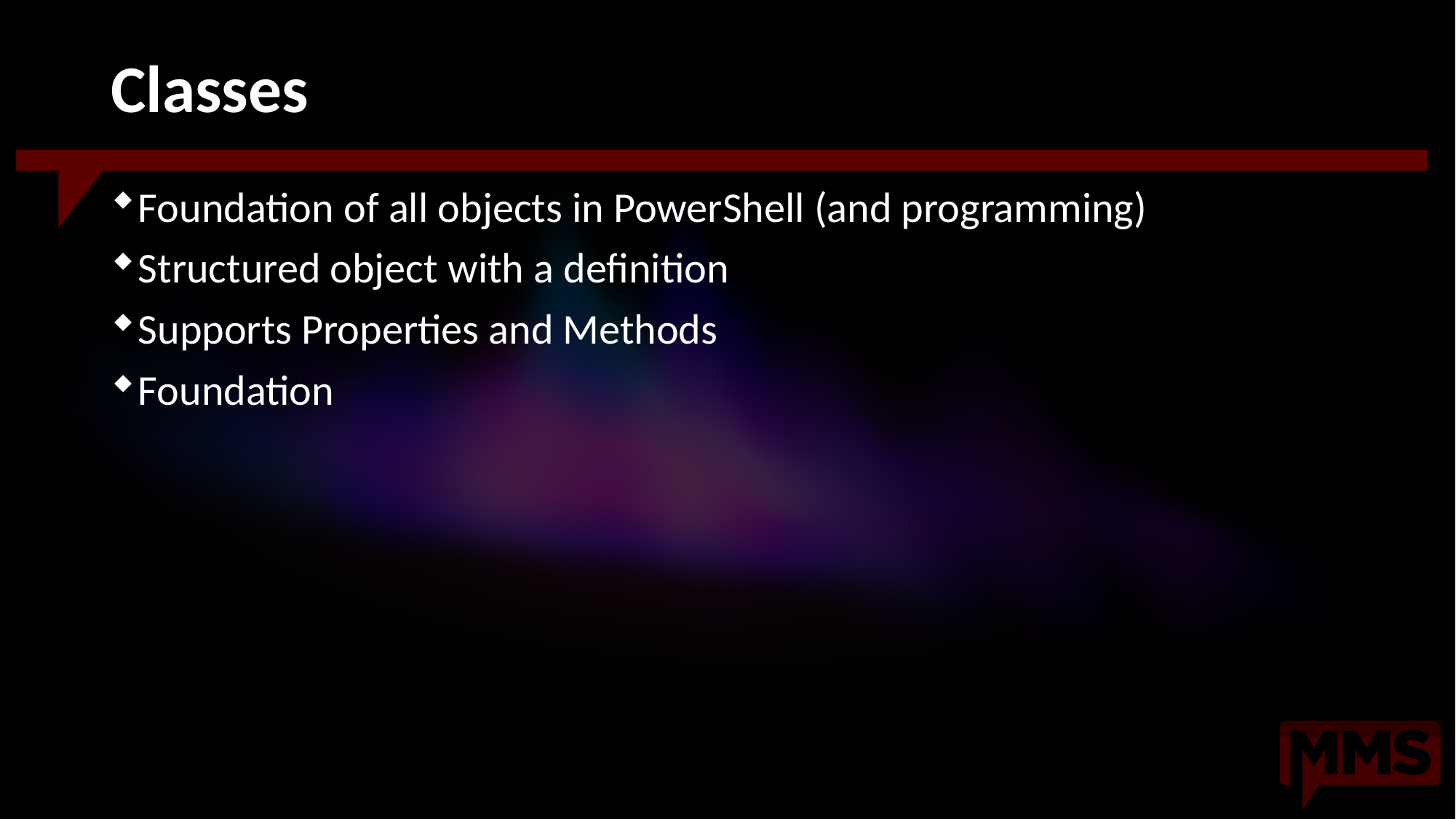

# Classes
Foundation of all objects in PowerShell (and programming)
Structured object with a definition
Supports Properties and Methods
Foundation